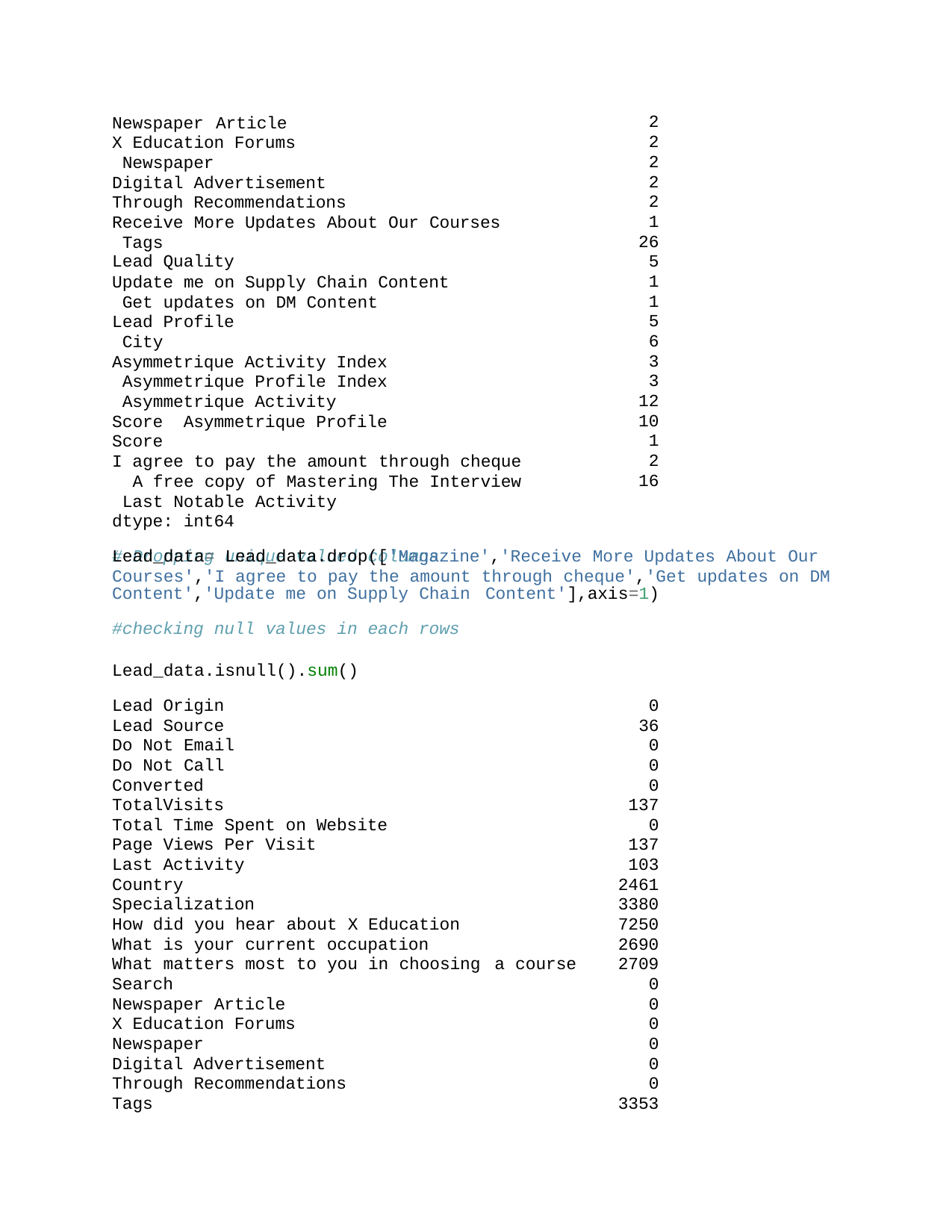

Newspaper Article  X Education Forums  Newspaper
Digital Advertisement  Through Recommendations
Receive More Updates About Our Courses  Tags
Lead Quality
Update me on Supply Chain Content  Get updates on DM Content
Lead Profile  City
Asymmetrique Activity Index  Asymmetrique Profile Index  Asymmetrique Activity Score  Asymmetrique Profile Score
I agree to pay the amount through cheque   A free copy of Mastering The Interview  Last Notable Activity
dtype: int64
# Dropping unique valued columns
2
2
2
2
2
1
26
5
1
1
5
6
3
3
12
10
1
2
16
Lead_data= Lead_data.drop(['Magazine','Receive More Updates About Our  Courses','I agree to pay the amount through cheque','Get updates on DM
| Content','Update me on Supply Chain | Content'],axis=1) |
| --- | --- |
| #checking null values in each rows |  |
| Lead\_data.isnull().sum() |  |
| Lead Origin | 0 |
| Lead Source | 36 |
| Do Not Email | 0 |
| Do Not Call | 0 |
| Converted | 0 |
| TotalVisits | 137 |
| Total Time Spent on Website | 0 |
| Page Views Per Visit | 137 |
| Last Activity | 103 |
| Country | 2461 |
| Specialization | 3380 |
| How did you hear about X Education | 7250 |
| What is your current occupation | 2690 |
| What matters most to you in choosing | a course 2709 |
| Search | 0 |
| Newspaper Article | 0 |
| X Education Forums | 0 |
| Newspaper | 0 |
| Digital Advertisement | 0 |
| Through Recommendations | 0 |
| Tags | 3353 |